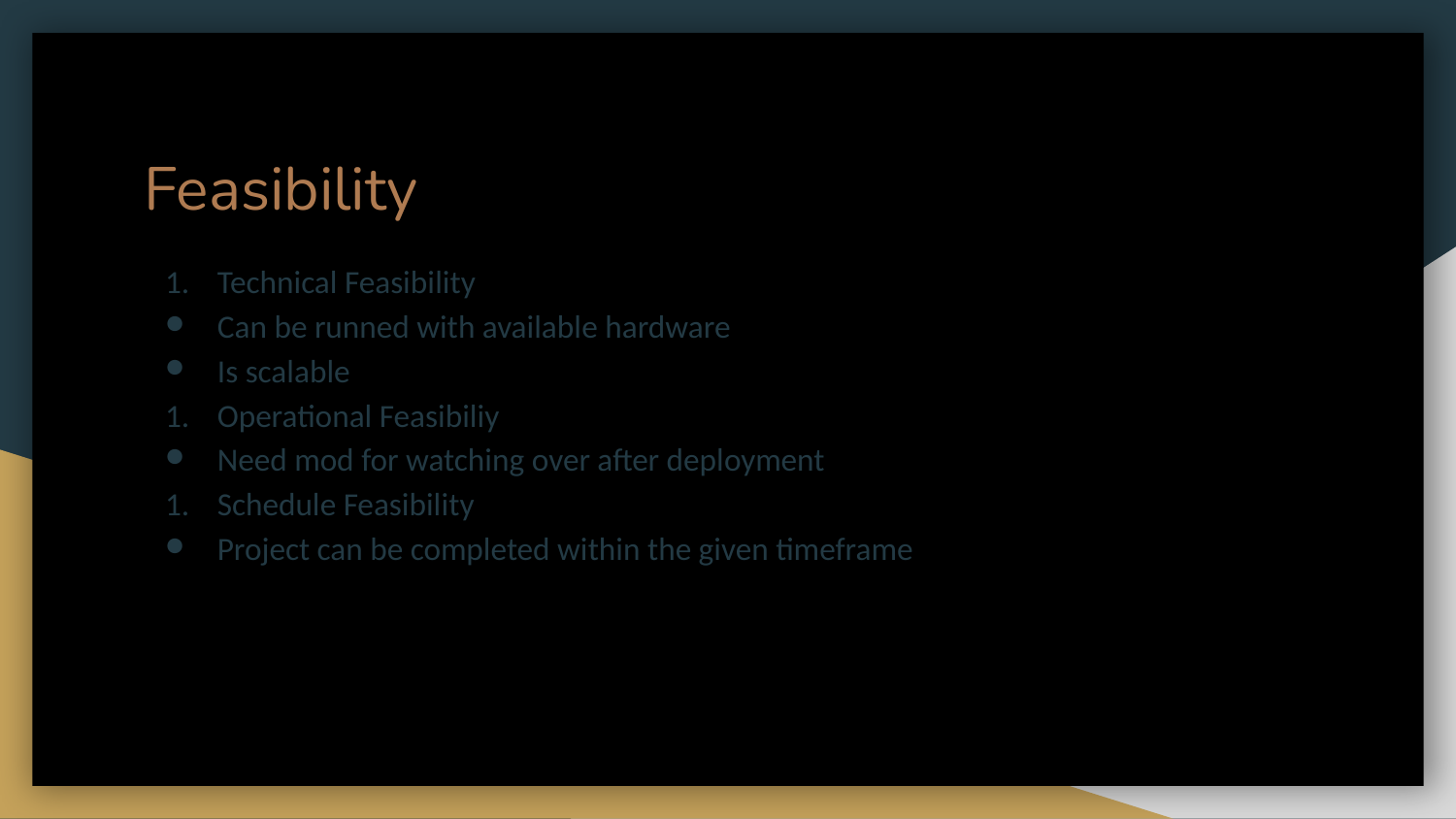

Feasibility
Technical Feasibility
Can be runned with available hardware
Is scalable
Operational Feasibiliy
Need mod for watching over after deployment
Schedule Feasibility
Project can be completed within the given timeframe